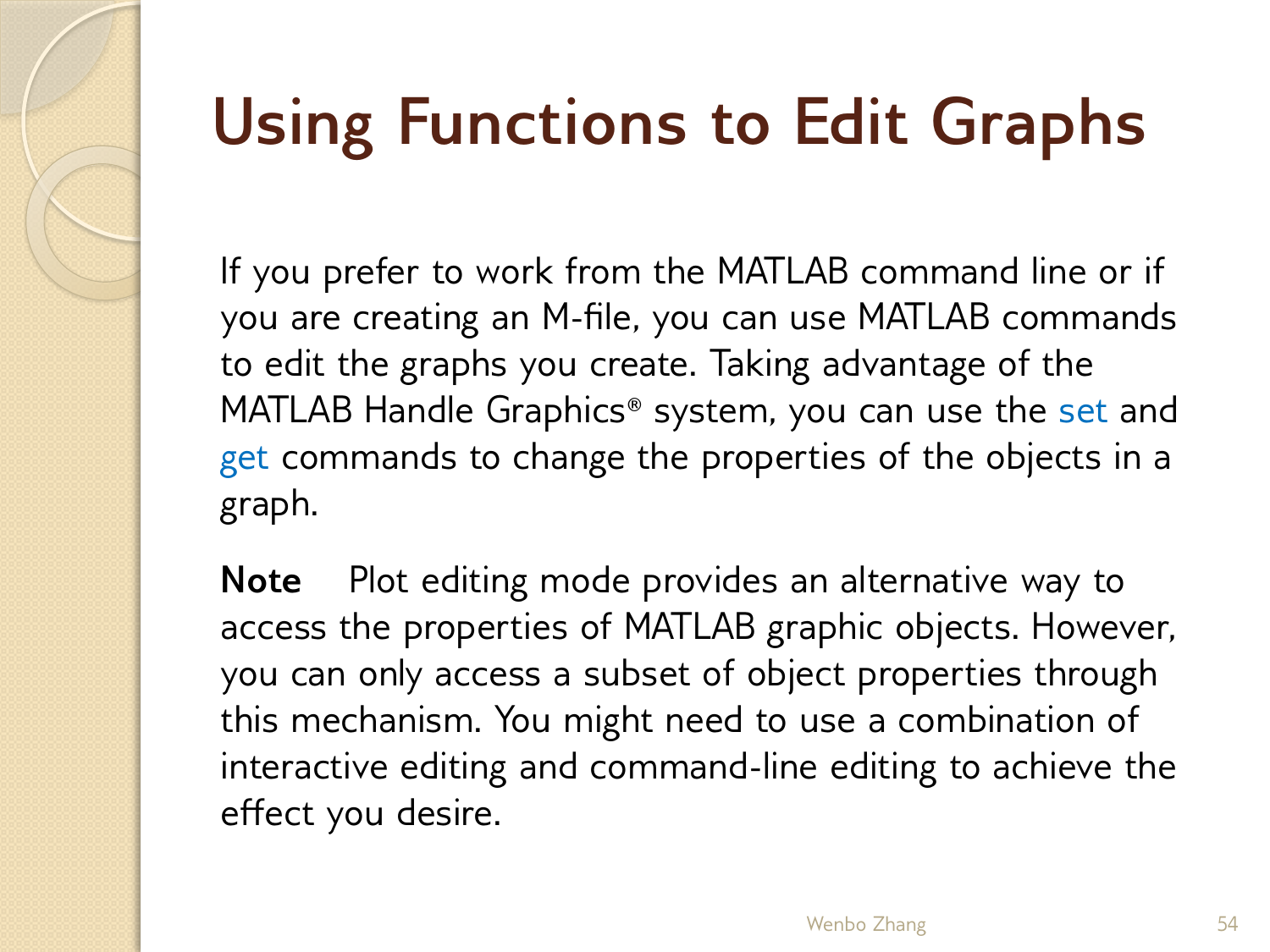

# Using Functions to Edit Graphs
If you prefer to work from the MATLAB command line or if you are creating an M-file, you can use MATLAB commands to edit the graphs you create. Taking advantage of the MATLAB Handle Graphics® system, you can use the set and get commands to change the properties of the objects in a graph.
Note    Plot editing mode provides an alternative way to access the properties of MATLAB graphic objects. However, you can only access a subset of object properties through this mechanism. You might need to use a combination of interactive editing and command-line editing to achieve the effect you desire.
Wenbo Zhang
54